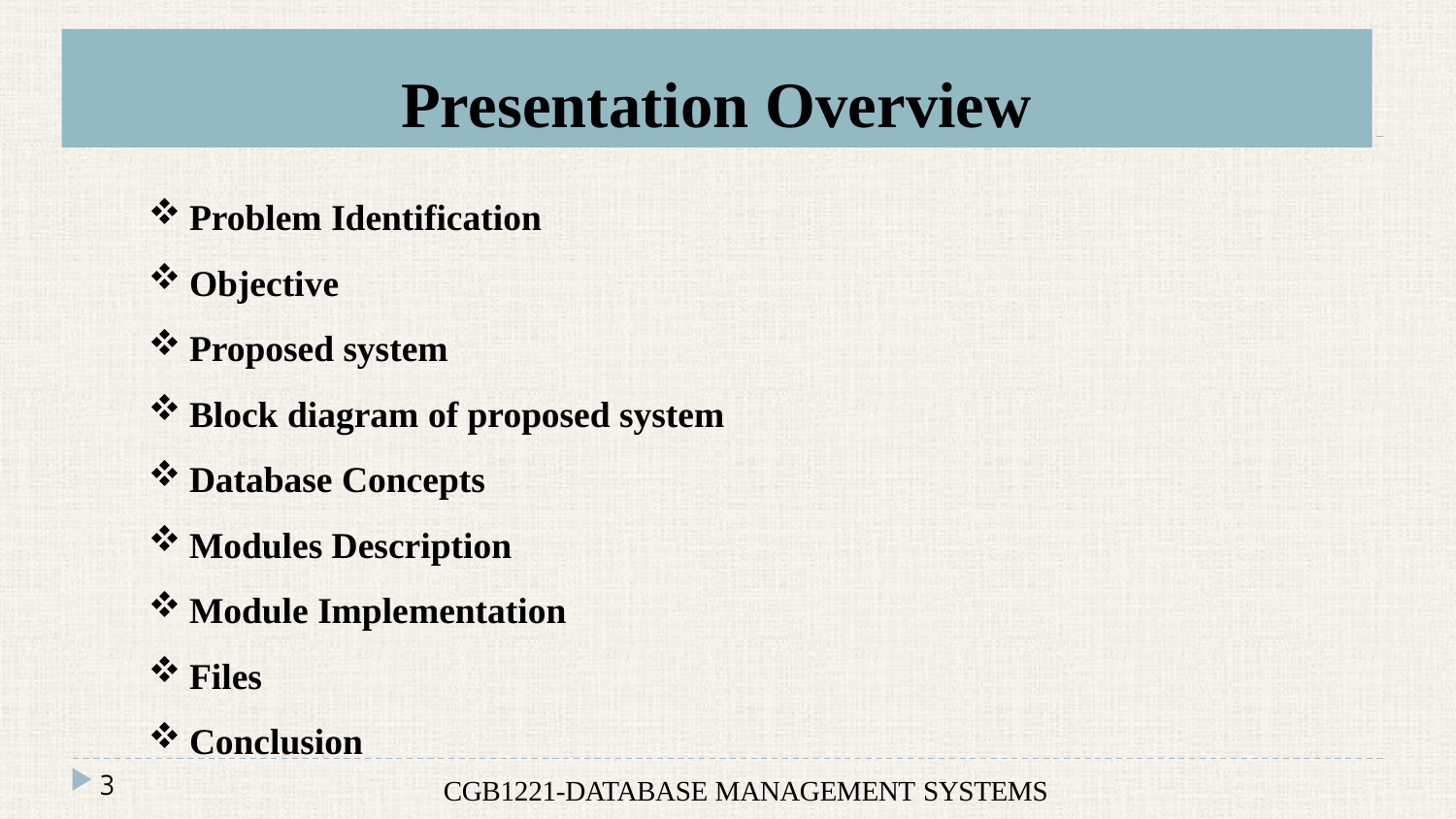

#
Presentation Overview
Problem Identification
Objective
Proposed system
Block diagram of proposed system
Database Concepts
Modules Description
Module Implementation
Files
Conclusion

3
CGB1221-DATABASE MANAGEMENT SYSTEMS